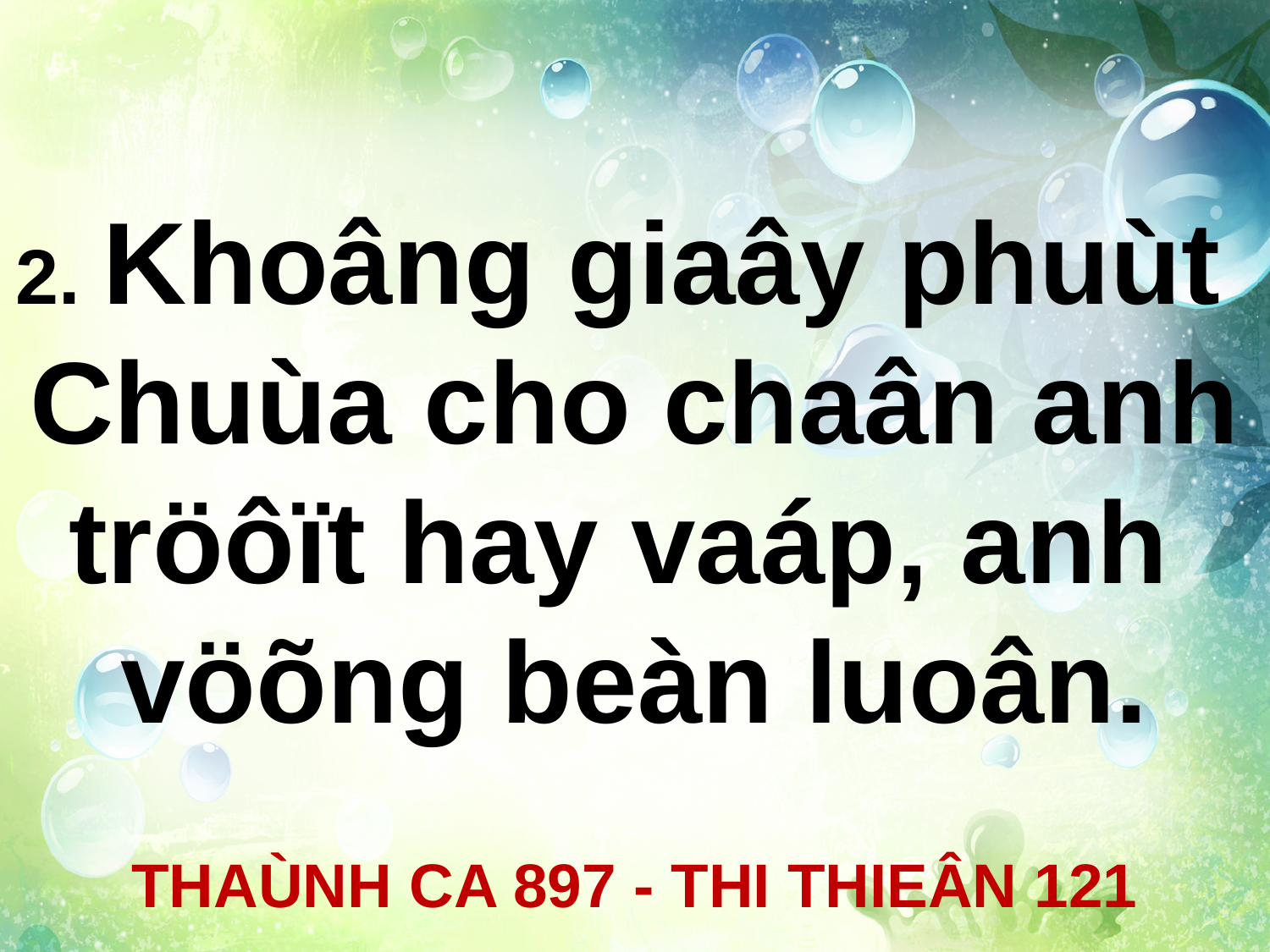

2. Khoâng giaây phuùt
Chuùa cho chaân anh tröôït hay vaáp, anh
vöõng beàn luoân.
THAÙNH CA 897 - THI THIEÂN 121